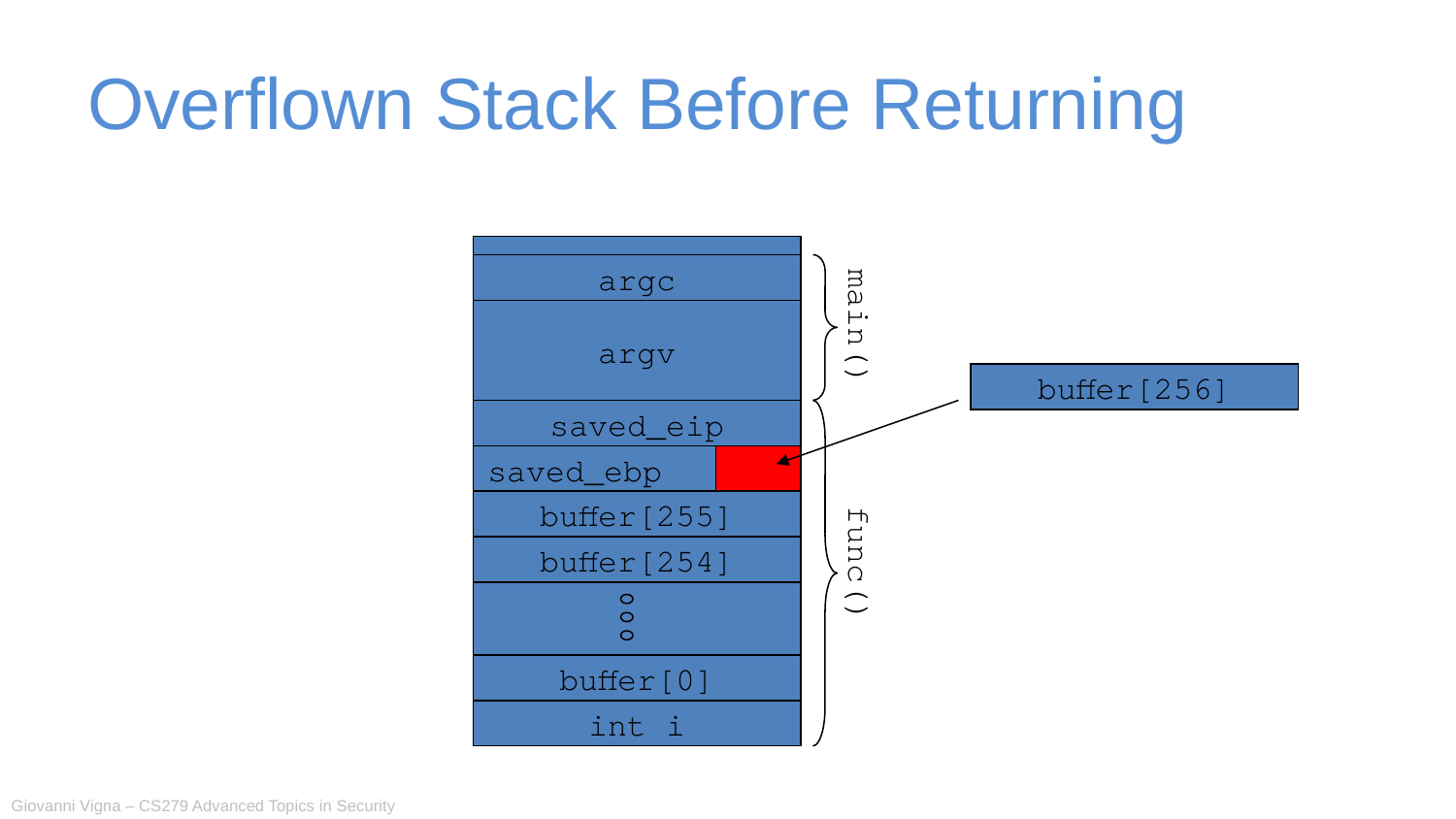

# Overflown Stack Before Returning

argc

argv
main()
buffer[256]
saved_eip

saved_ebp

buffer[255]
buffer[254]
func()

buffer[0]
int i